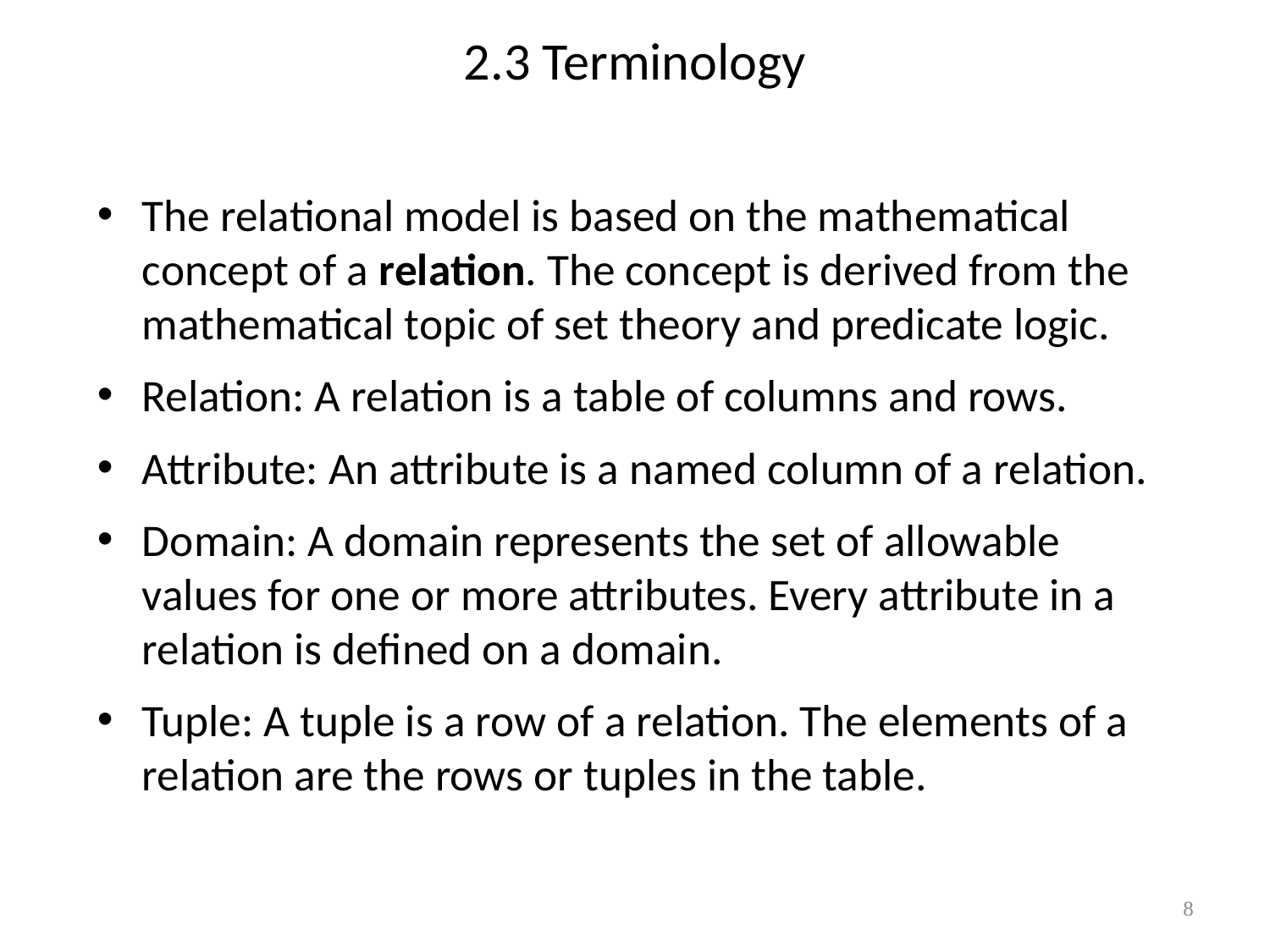

# 2.3 Terminology
The relational model is based on the mathematical concept of a relation. The concept is derived from the mathematical topic of set theory and predicate logic.
Relation: A relation is a table of columns and rows.
Attribute: An attribute is a named column of a relation.
Domain: A domain represents the set of allowable values for one or more attributes. Every attribute in a relation is defined on a domain.
Tuple: A tuple is a row of a relation. The elements of a relation are the rows or tuples in the table.

8